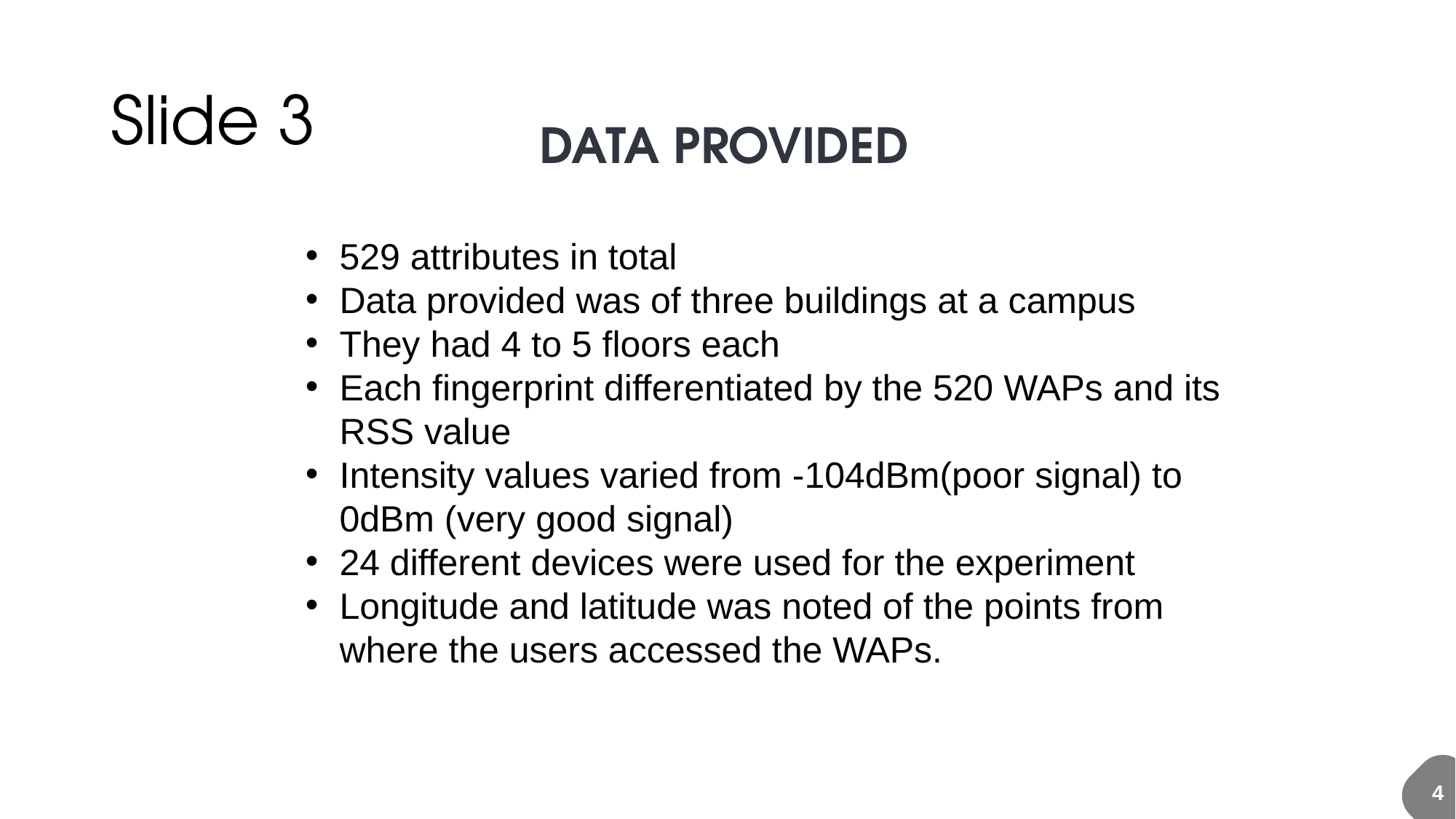

# Slide 3
DATA PROVIDED
529 attributes in total
Data provided was of three buildings at a campus
They had 4 to 5 floors each
Each fingerprint differentiated by the 520 WAPs and its RSS value
Intensity values varied from -104dBm(poor signal) to 0dBm (very good signal)
24 different devices were used for the experiment
Longitude and latitude was noted of the points from where the users accessed the WAPs.

4